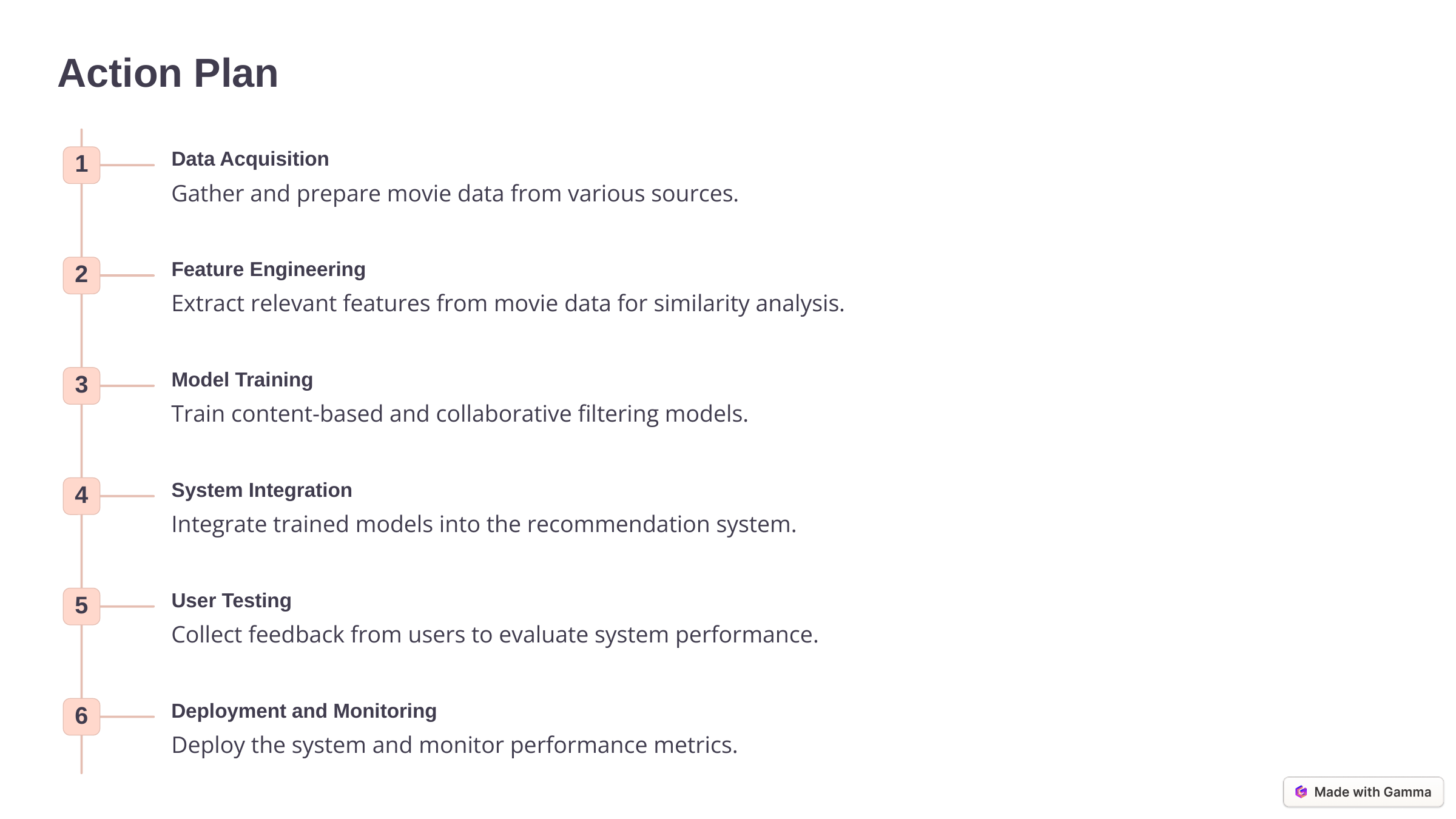

Action Plan

Data Acquisition

1

Gather and prepare movie data from various sources.
Feature Engineering

2

Extract relevant features from movie data for similarity analysis.
Model Training

3

Train content-based and collaborative filtering models.
System Integration

4

Integrate trained models into the recommendation system.
User Testing

5

Collect feedback from users to evaluate system performance.
Deployment and Monitoring

6

Deploy the system and monitor performance metrics.